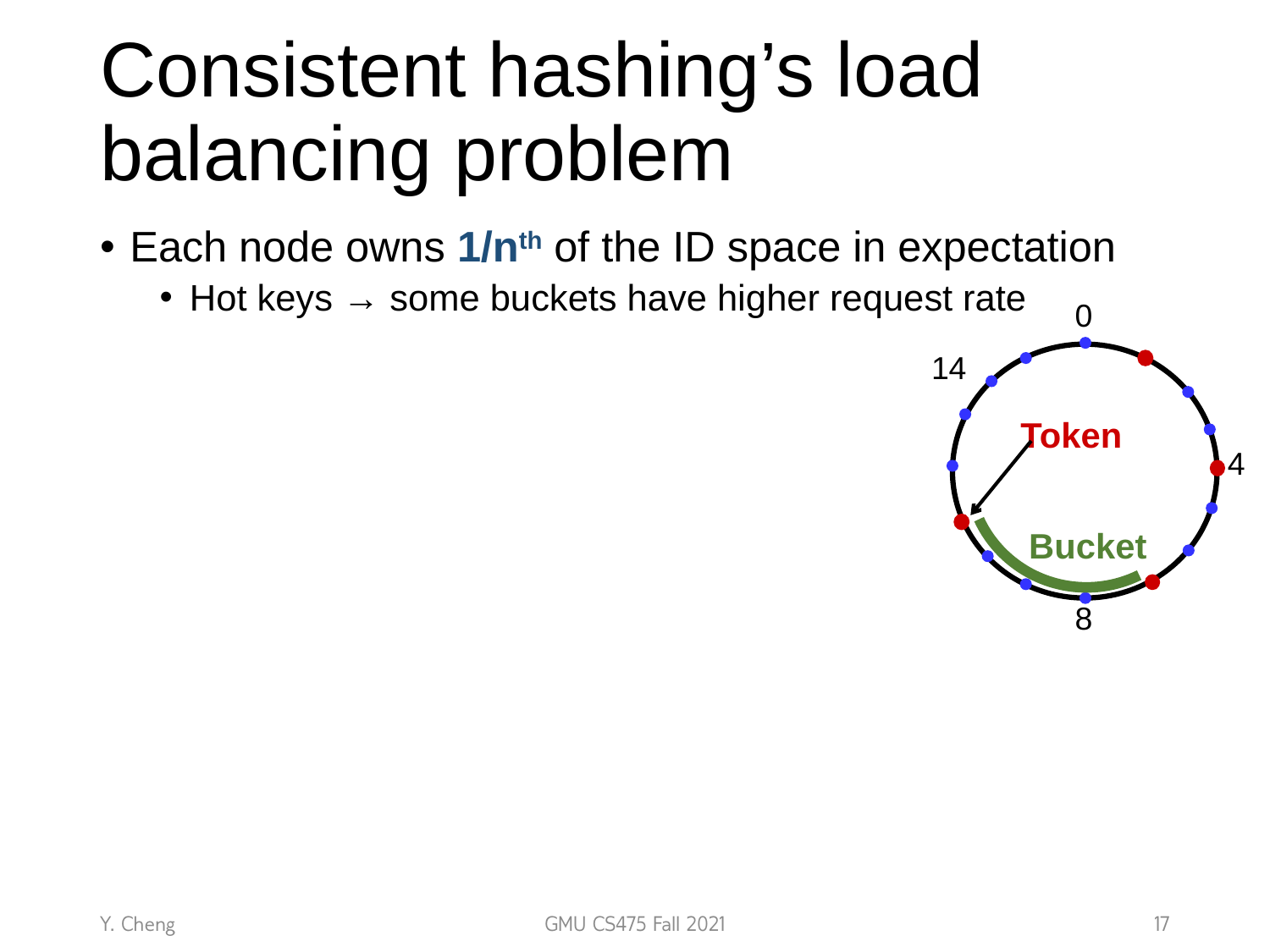

# Consistent hashing’s load balancing problem
Each node owns 1/nth of the ID space in expectation
Hot keys → some buckets have higher request rate

0

14

Token

4

Bucket

8
Y. Cheng
GMU CS475 Fall 2021
17